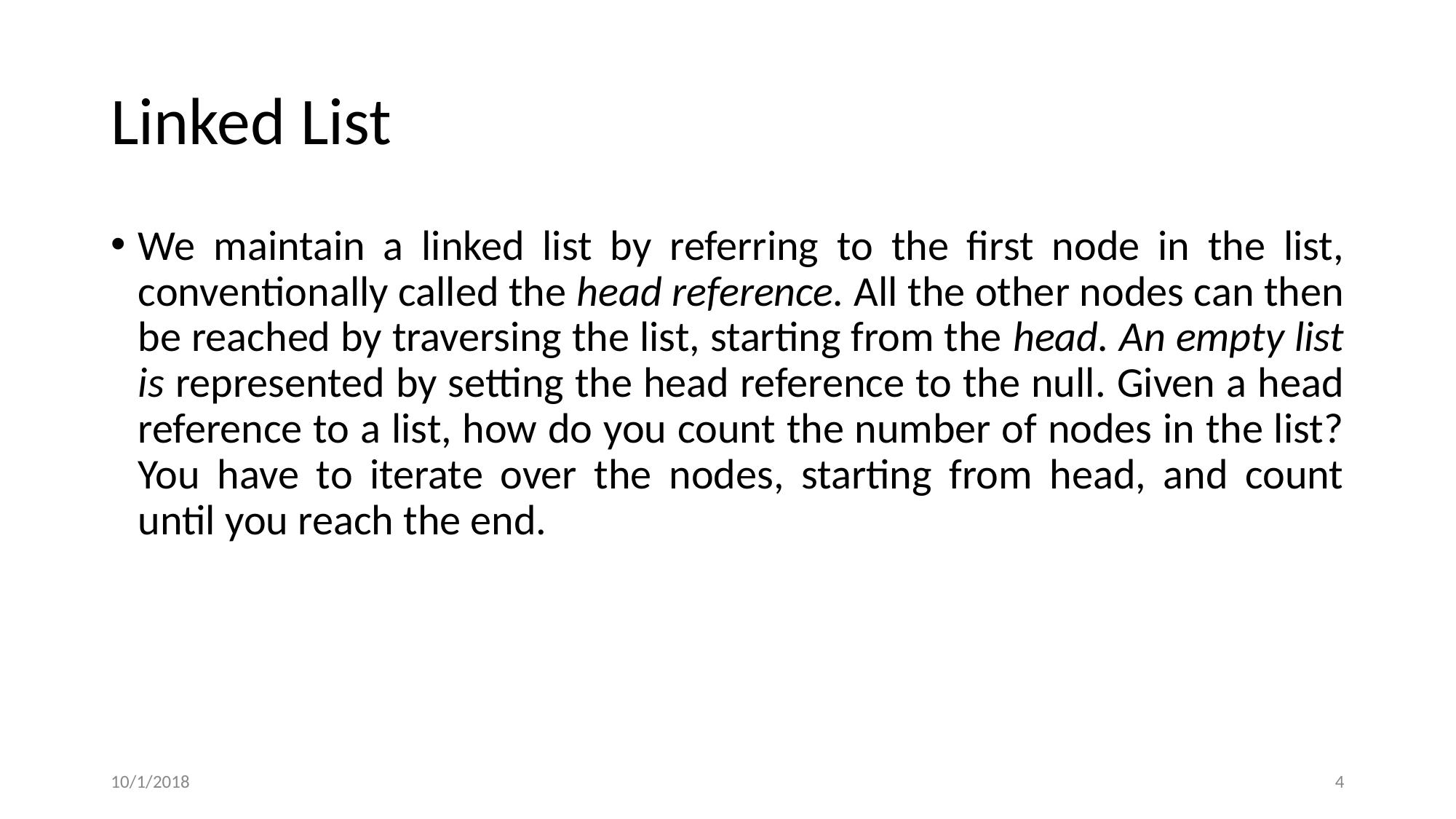

# Linked List
We maintain a linked list by referring to the first node in the list, conventionally called the head reference. All the other nodes can then be reached by traversing the list, starting from the head. An empty list is represented by setting the head reference to the null. Given a head reference to a list, how do you count the number of nodes in the list? You have to iterate over the nodes, starting from head, and count until you reach the end.
10/1/2018
4